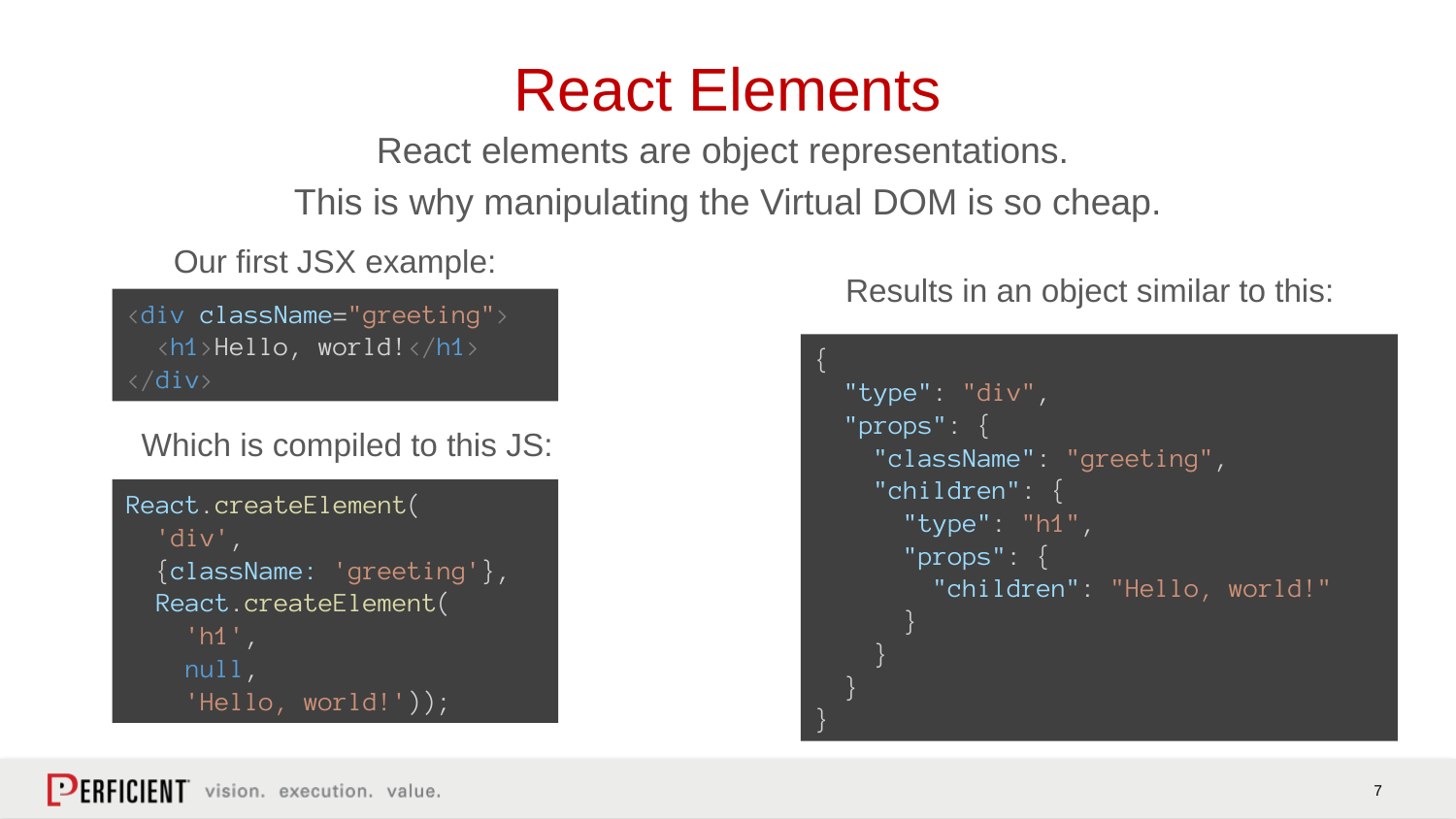

# React Elements
React elements are object representations.
This is why manipulating the Virtual DOM is so cheap.

Our first JSX example:

Results in an object similar to this:

<div className="greeting">
  <h1>Hello, world!</h1>
</div>
{
  "type": "div",
  "props": {
    "className": "greeting",
    "children": {
      "type": "h1",
      "props": {
        "children": "Hello, world!"
      }
    }
  }
}
Which is compiled to this JS:

React.createElement(
  'div',
  {className: 'greeting'},
  React.createElement(
    'h1',
    null,
    'Hello, world!'));